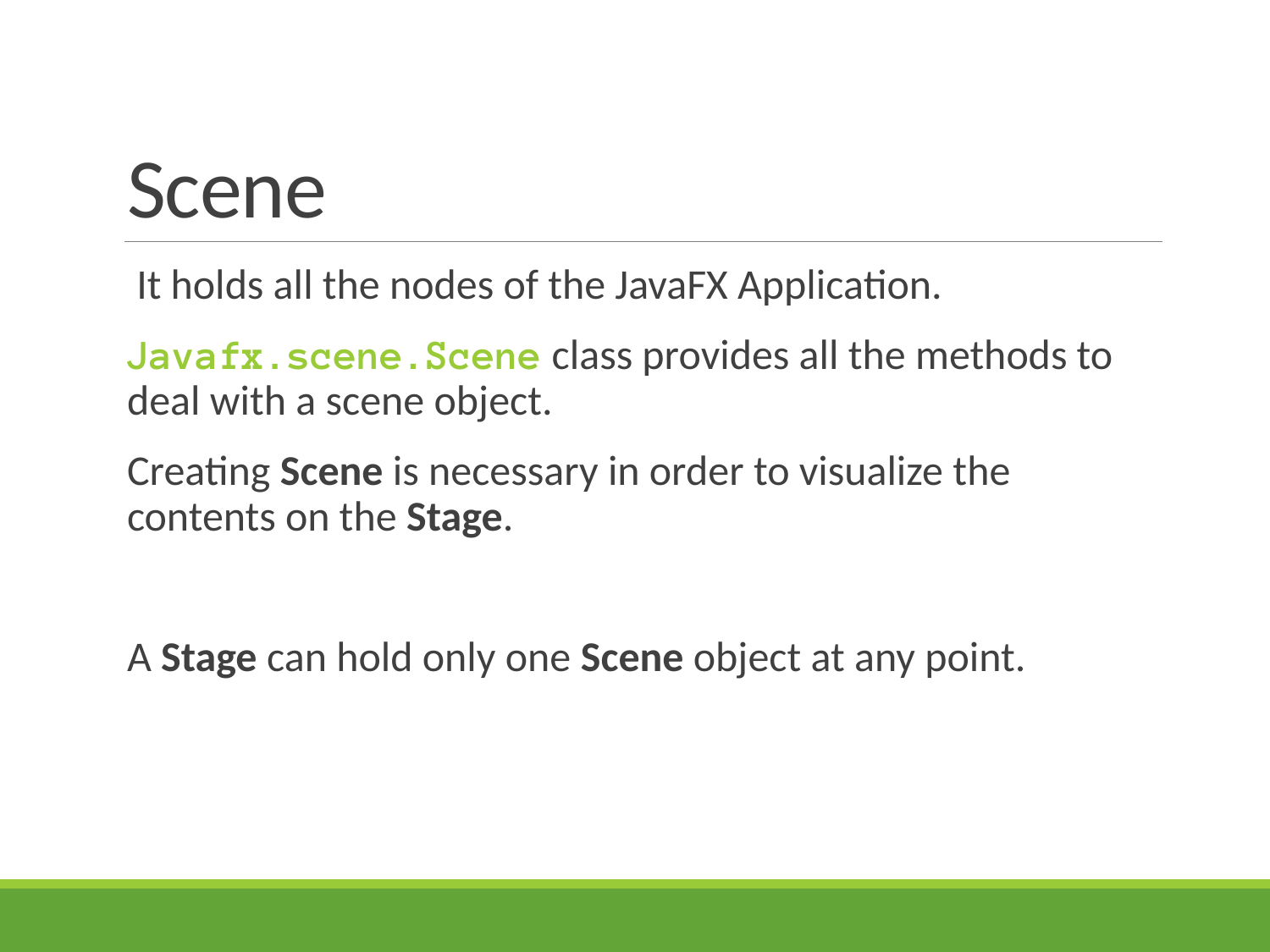

# Scene
 It holds all the nodes of the JavaFX Application.
Javafx.scene.Scene class provides all the methods to deal with a scene object.
Creating Scene is necessary in order to visualize the contents on the Stage.

A Stage can hold only one Scene object at any point.